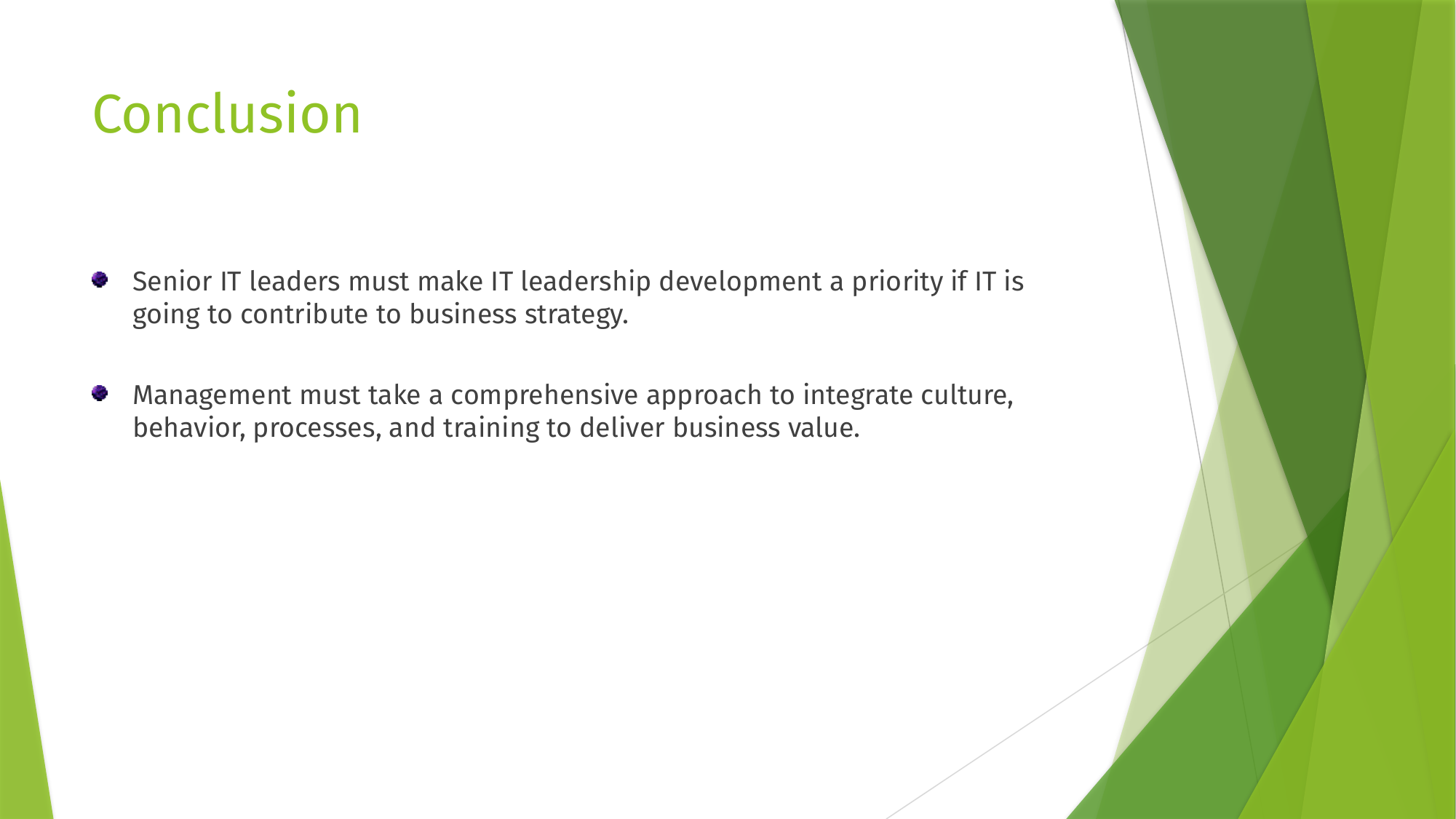

# Conclusion
Senior IT leaders must make IT leadership development a priority if IT is going to contribute to business strategy.
Management must take a comprehensive approach to integrate culture, behavior, processes, and training to deliver business value.